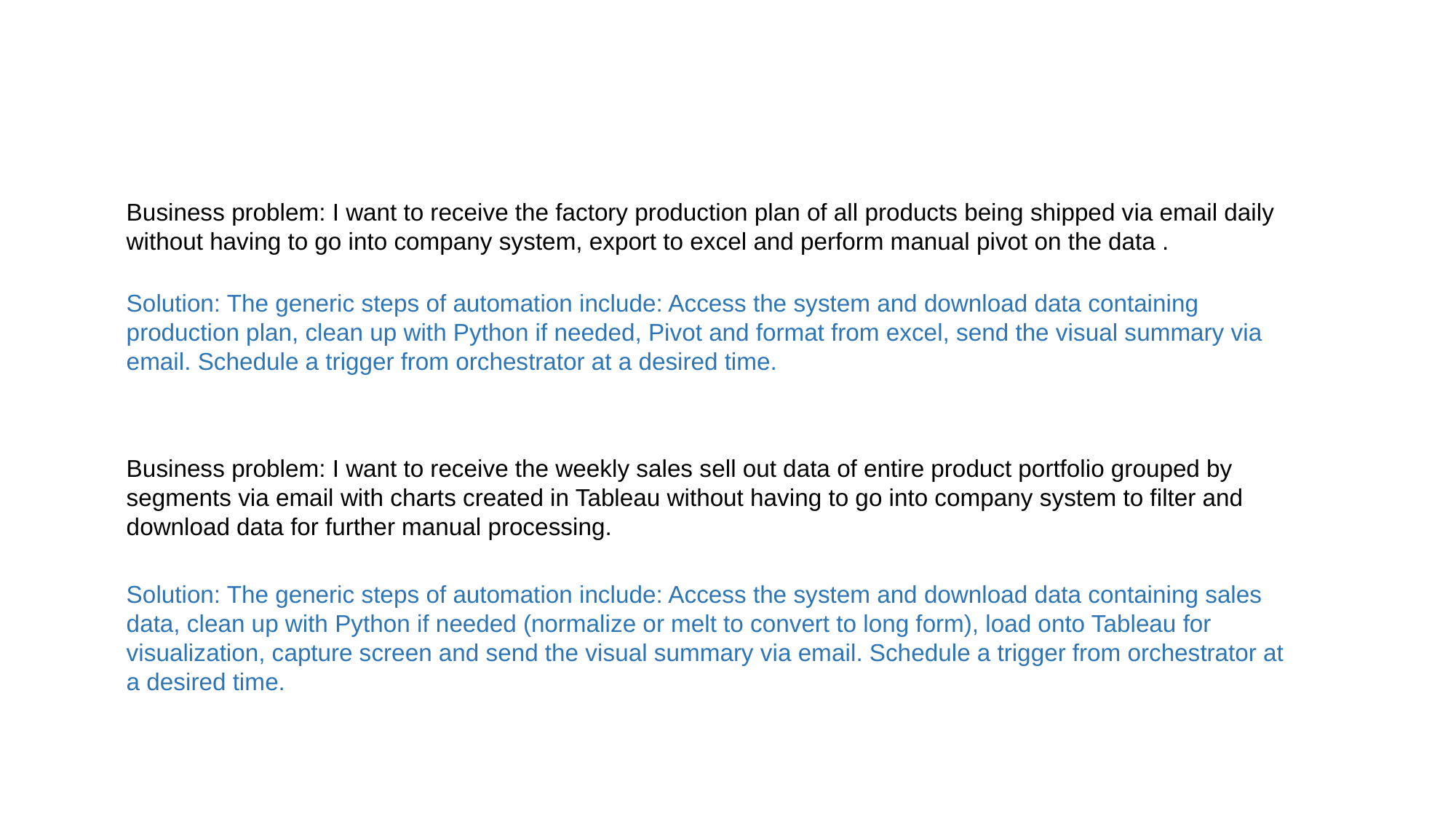

Business problem: I want to receive the factory production plan of all products being shipped via email daily without having to go into company system, export to excel and perform manual pivot on the data .
Solution: The generic steps of automation include: Access the system and download data containing production plan, clean up with Python if needed, Pivot and format from excel, send the visual summary via email. Schedule a trigger from orchestrator at a desired time.
Business problem: I want to receive the weekly sales sell out data of entire product portfolio grouped by segments via email with charts created in Tableau without having to go into company system to filter and download data for further manual processing.
Solution: The generic steps of automation include: Access the system and download data containing sales data, clean up with Python if needed (normalize or melt to convert to long form), load onto Tableau for visualization, capture screen and send the visual summary via email. Schedule a trigger from orchestrator at a desired time.